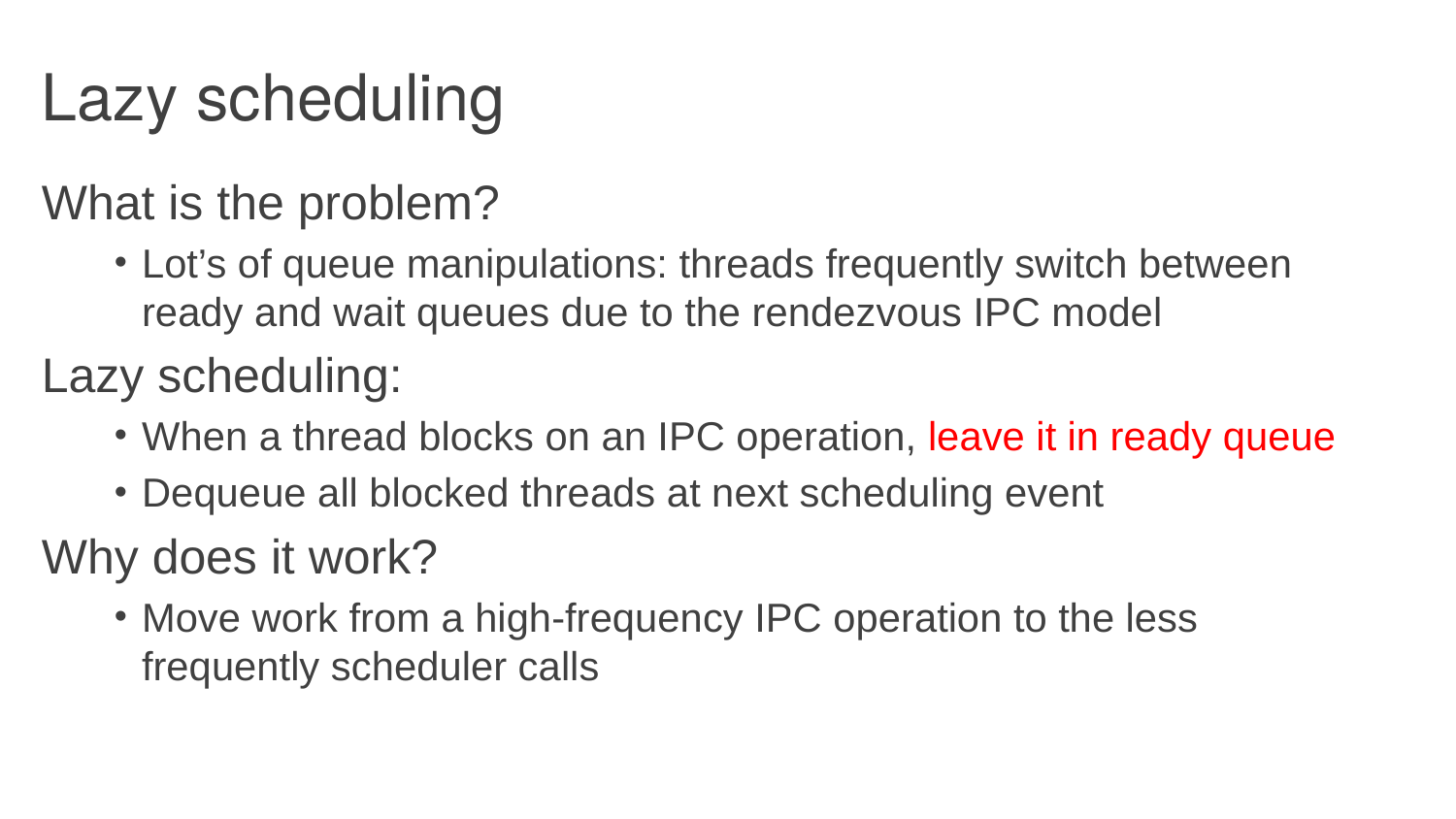

# Lazy scheduling
What is the problem?
Lot’s of queue manipulations: threads frequently switch between ready and wait queues due to the rendezvous IPC model
Lazy scheduling:
When a thread blocks on an IPC operation, leave it in ready queue
Dequeue all blocked threads at next scheduling event
Why does it work?
Move work from a high-frequency IPC operation to the less frequently scheduler calls